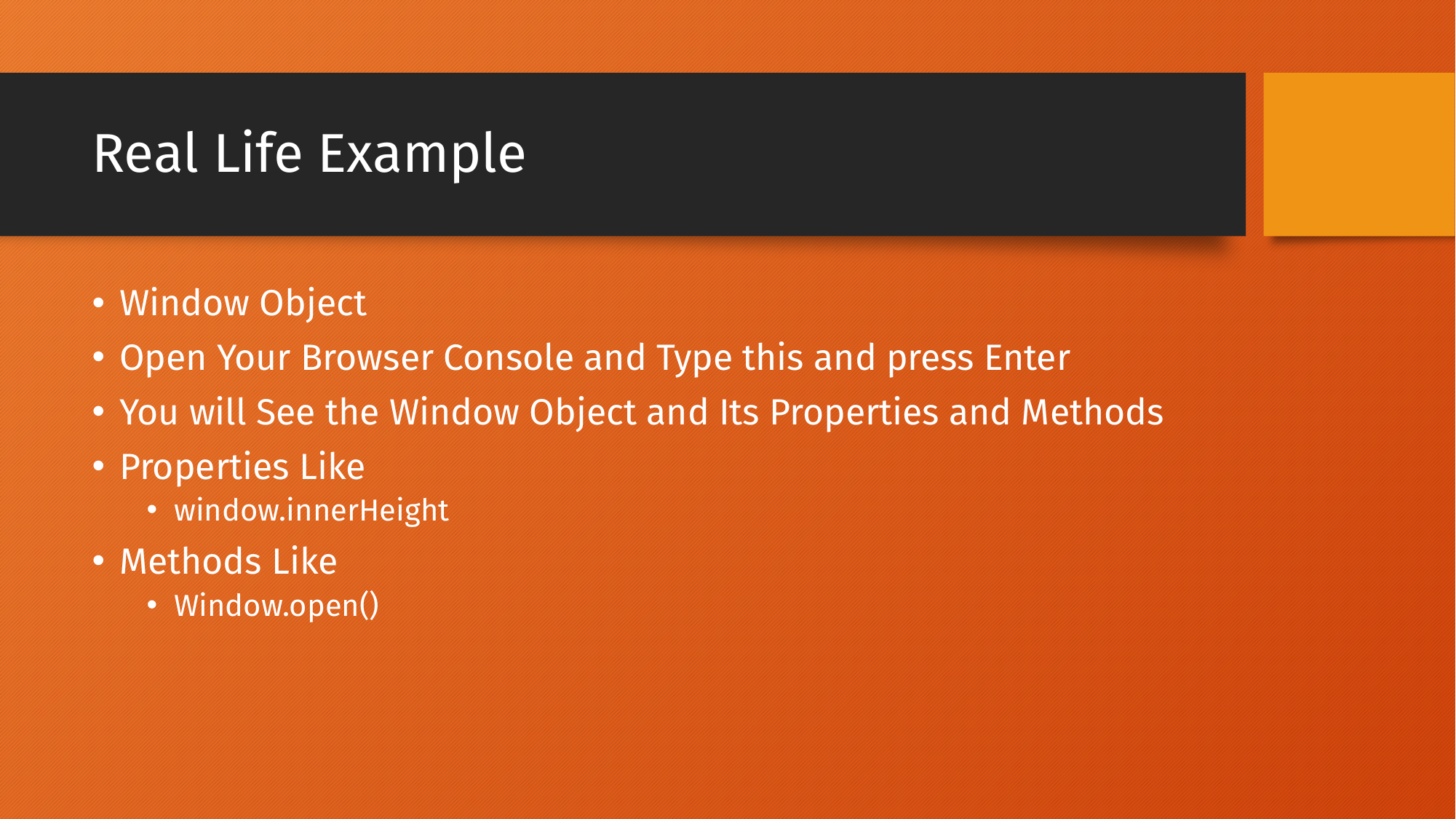

# Real Life Example
Window Object
Open Your Browser Console and Type this and press Enter
You will See the Window Object and Its Properties and Methods
Properties Like
window.innerHeight
Methods Like
Window.open()